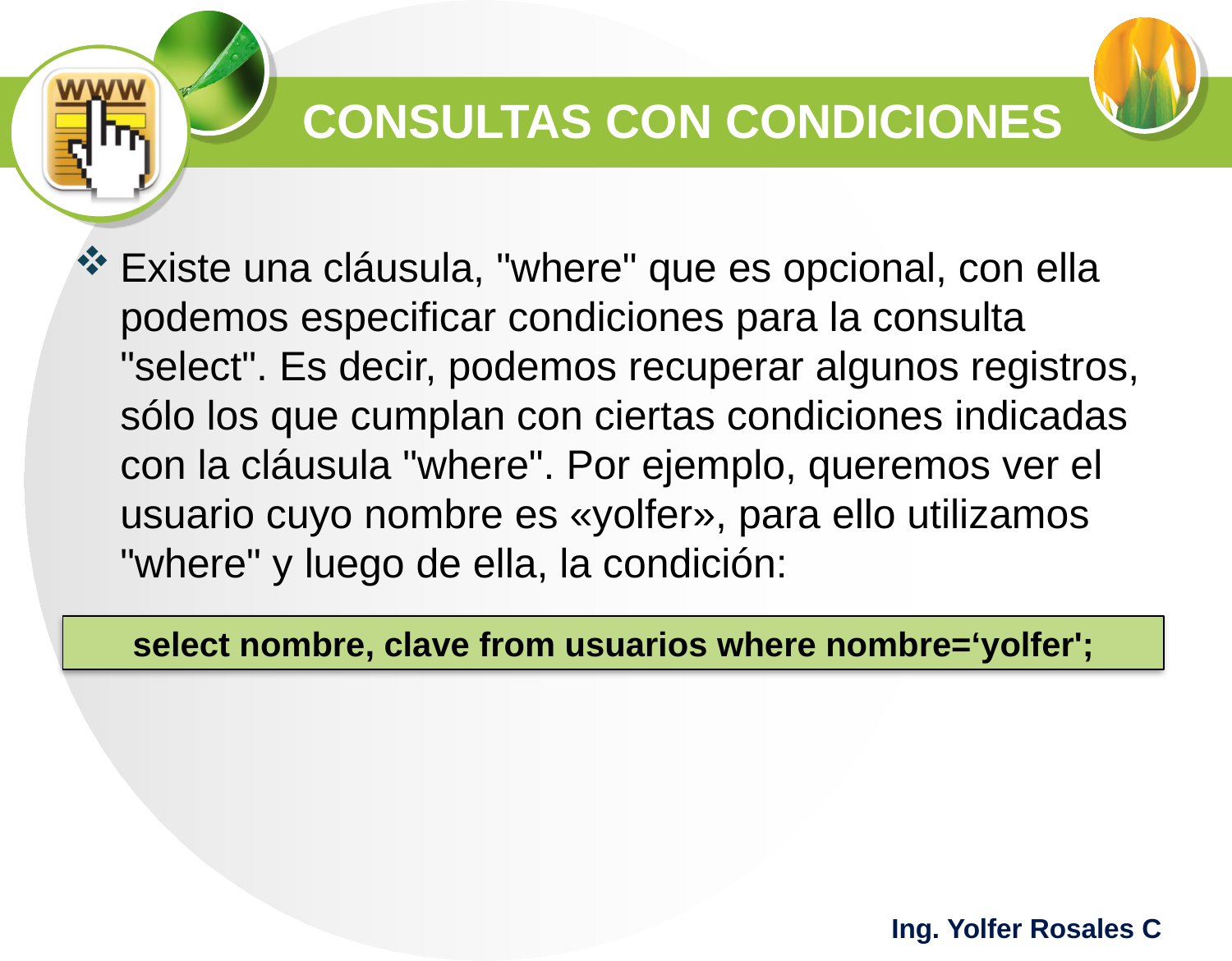

# CONSULTAS CON CONDICIONES
Existe una cláusula, "where" que es opcional, con ella podemos especificar condiciones para la consulta "select". Es decir, podemos recuperar algunos registros, sólo los que cumplan con ciertas condiciones indicadas con la cláusula "where". Por ejemplo, queremos ver el usuario cuyo nombre es «yolfer», para ello utilizamos "where" y luego de ella, la condición:
select nombre, clave from usuarios where nombre=‘yolfer';